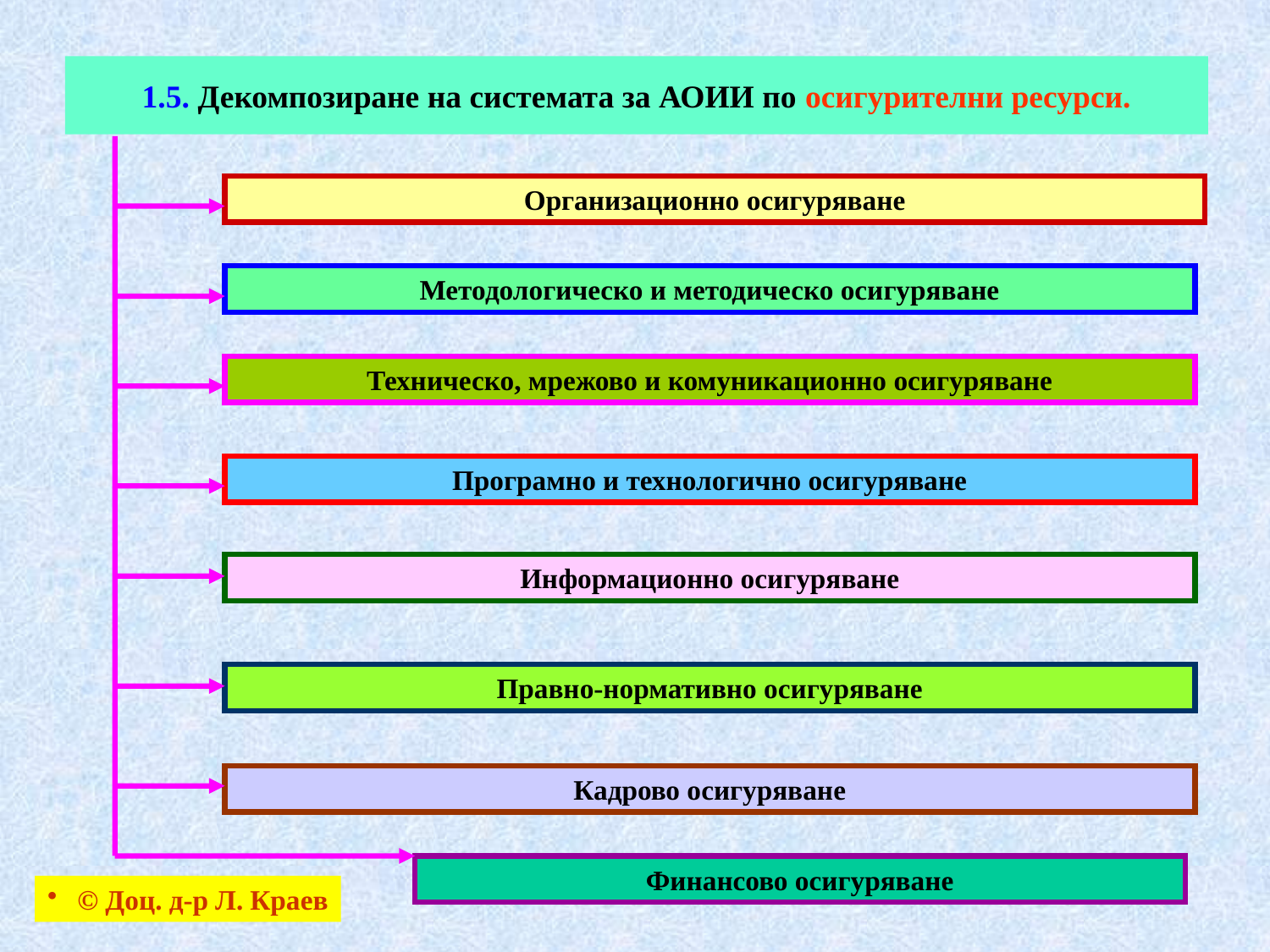

# 1.5. Декомпозиране на системата за АОИИ по осигурителни ресурси.

Организационно осигуряване

Методологическо и методическо осигуряване

Техническо, мрежово и комуникационно осигуряване

Програмно и технологично осигуряване

Информационно осигуряване

Правно-нормативно осигуряване

Кадрово осигуряване

Финансово осигуряване
© Доц. д-р Л. Краев